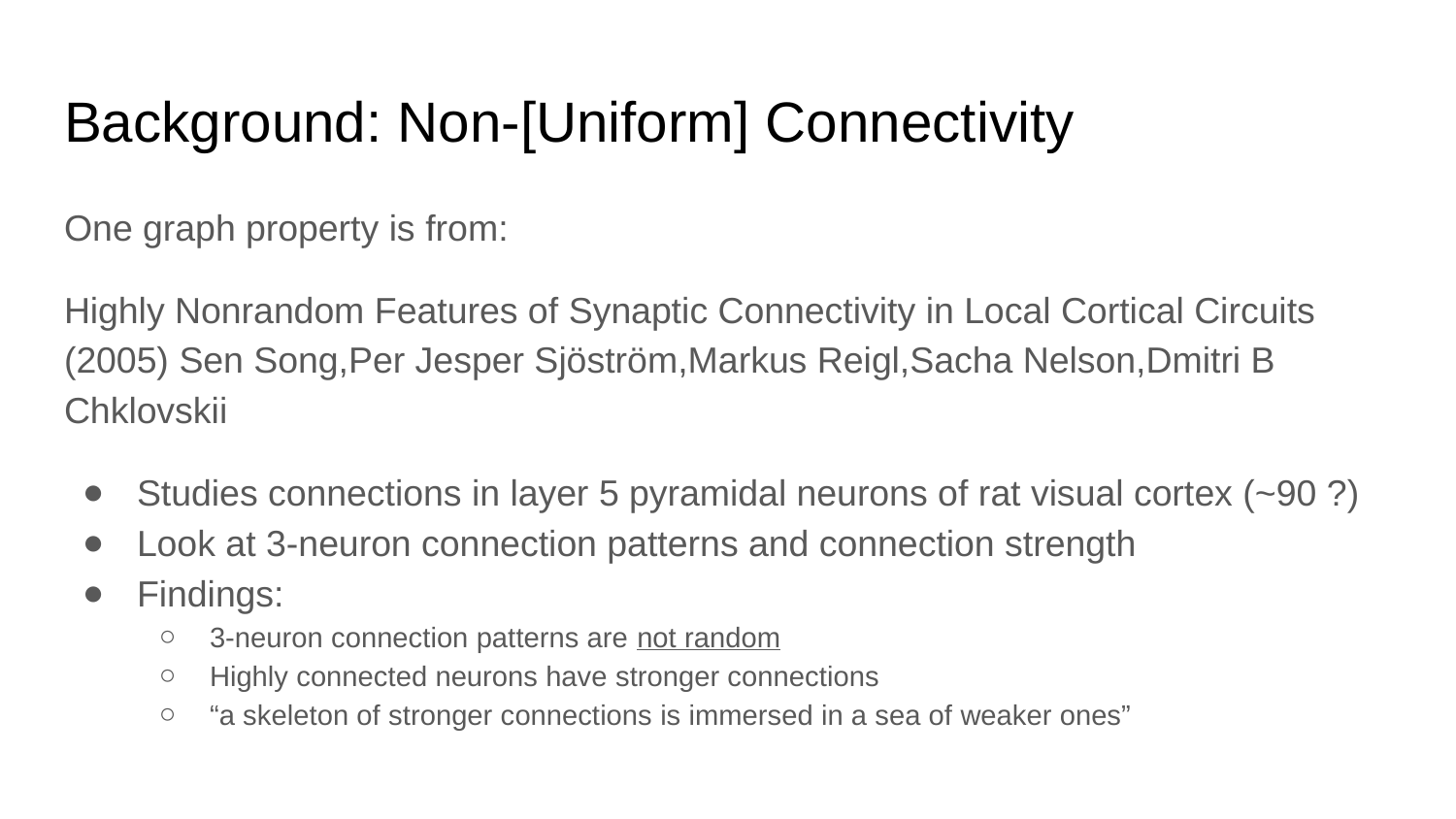

# Background: Non-[Uniform] Connectivity
One graph property is from:
Highly Nonrandom Features of Synaptic Connectivity in Local Cortical Circuits (2005) Sen Song,Per Jesper Sjöström,Markus Reigl,Sacha Nelson,Dmitri B Chklovskii
Studies connections in layer 5 pyramidal neurons of rat visual cortex (~90 ?)
Look at 3-neuron connection patterns and connection strength
Findings:
3-neuron connection patterns are not random
Highly connected neurons have stronger connections
“a skeleton of stronger connections is immersed in a sea of weaker ones”